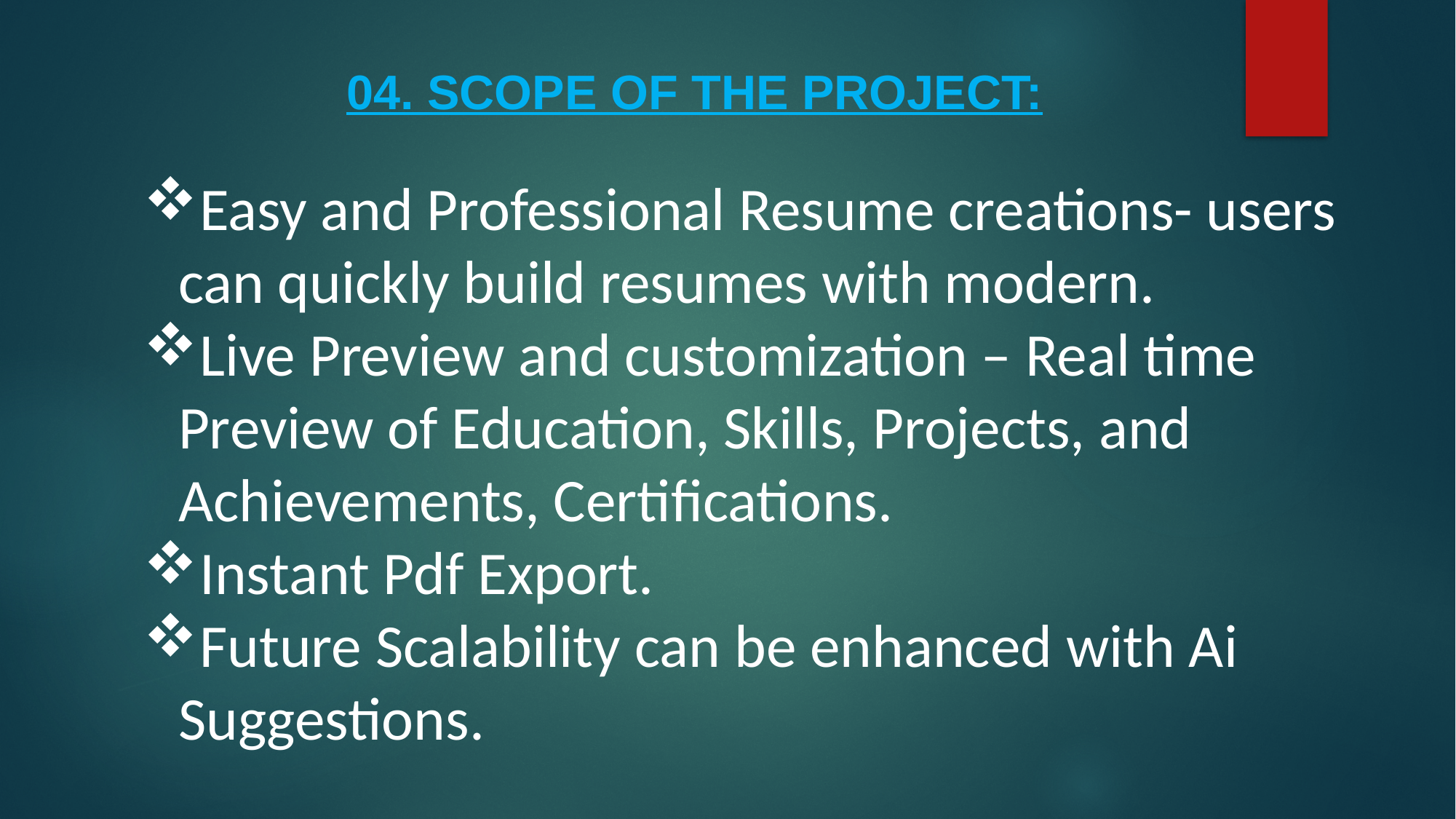

04. SCOPE OF THE PROJECT:
Easy and Professional Resume creations- users can quickly build resumes with modern.
Live Preview and customization – Real time Preview of Education, Skills, Projects, and Achievements, Certifications.
Instant Pdf Export.
Future Scalability can be enhanced with Ai  Suggestions.